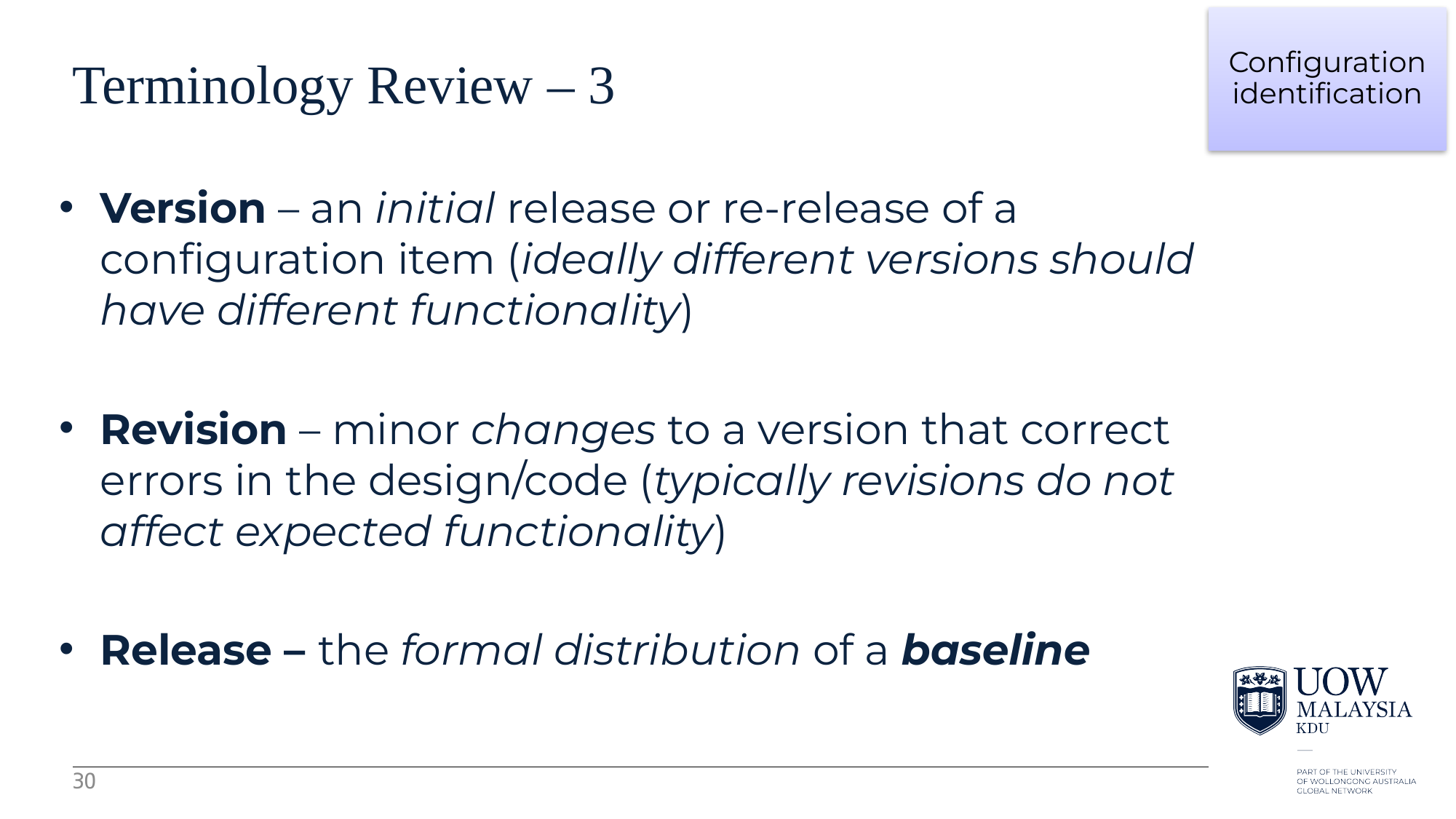

30

Configuration identification
# Terminology Review – 3
Version – an initial release or re-release of a configuration item (ideally different versions should have different functionality)

Revision – minor changes to a version that correct errors in the design/code (typically revisions do not affect expected functionality)

Release – the formal distribution of a baseline